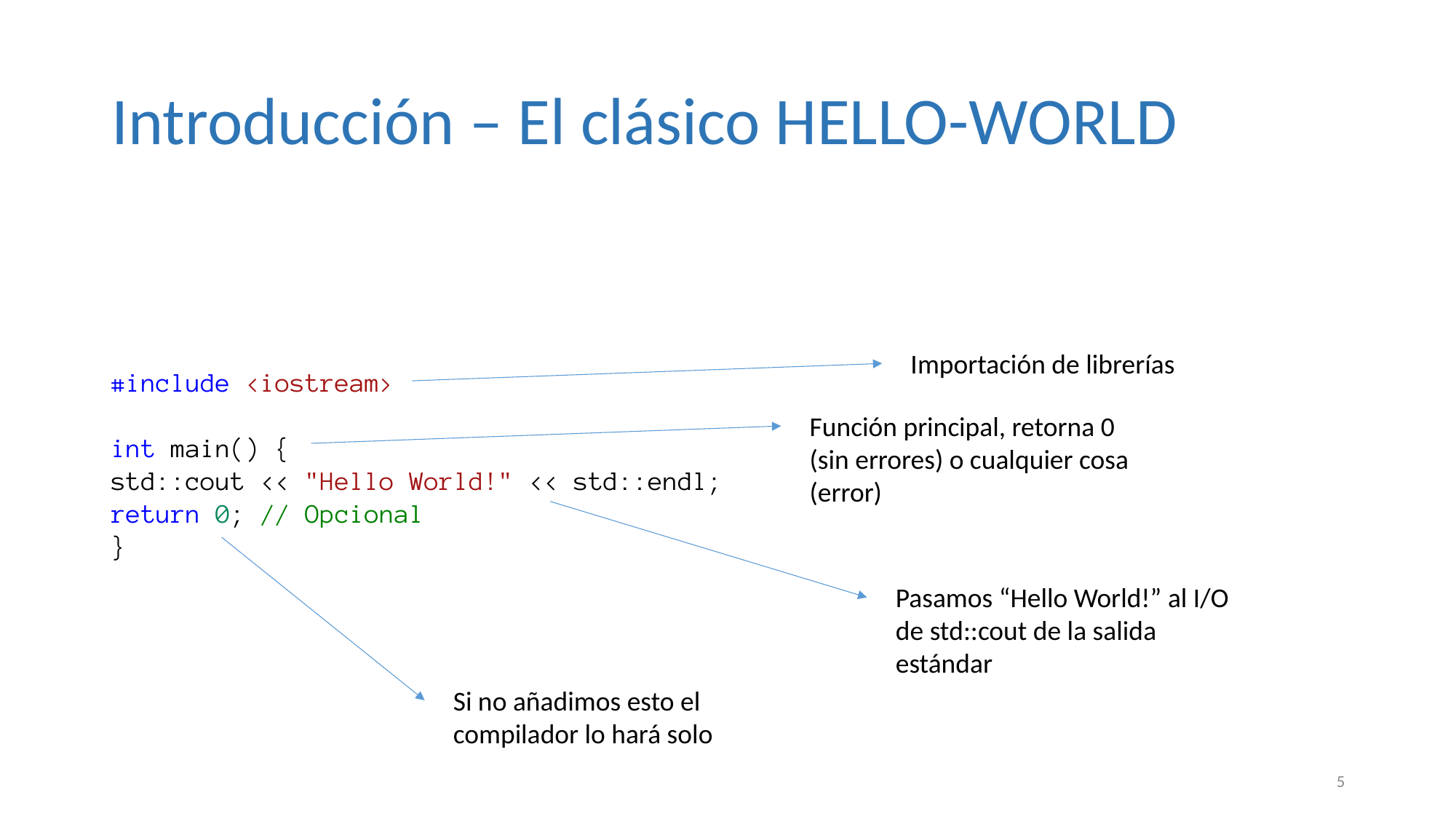

# Introducción – El clásico HELLO-WORLD
Importación de librerías
#include <iostream>
int main() {
std::cout << "Hello World!" << std::endl;
return 0; // Opcional
}

Función principal, retorna 0 (sin errores) o cualquier cosa (error)
Pasamos “Hello World!” al I/O de std::cout de la salida estándar
Si no añadimos esto el compilador lo hará solo
5